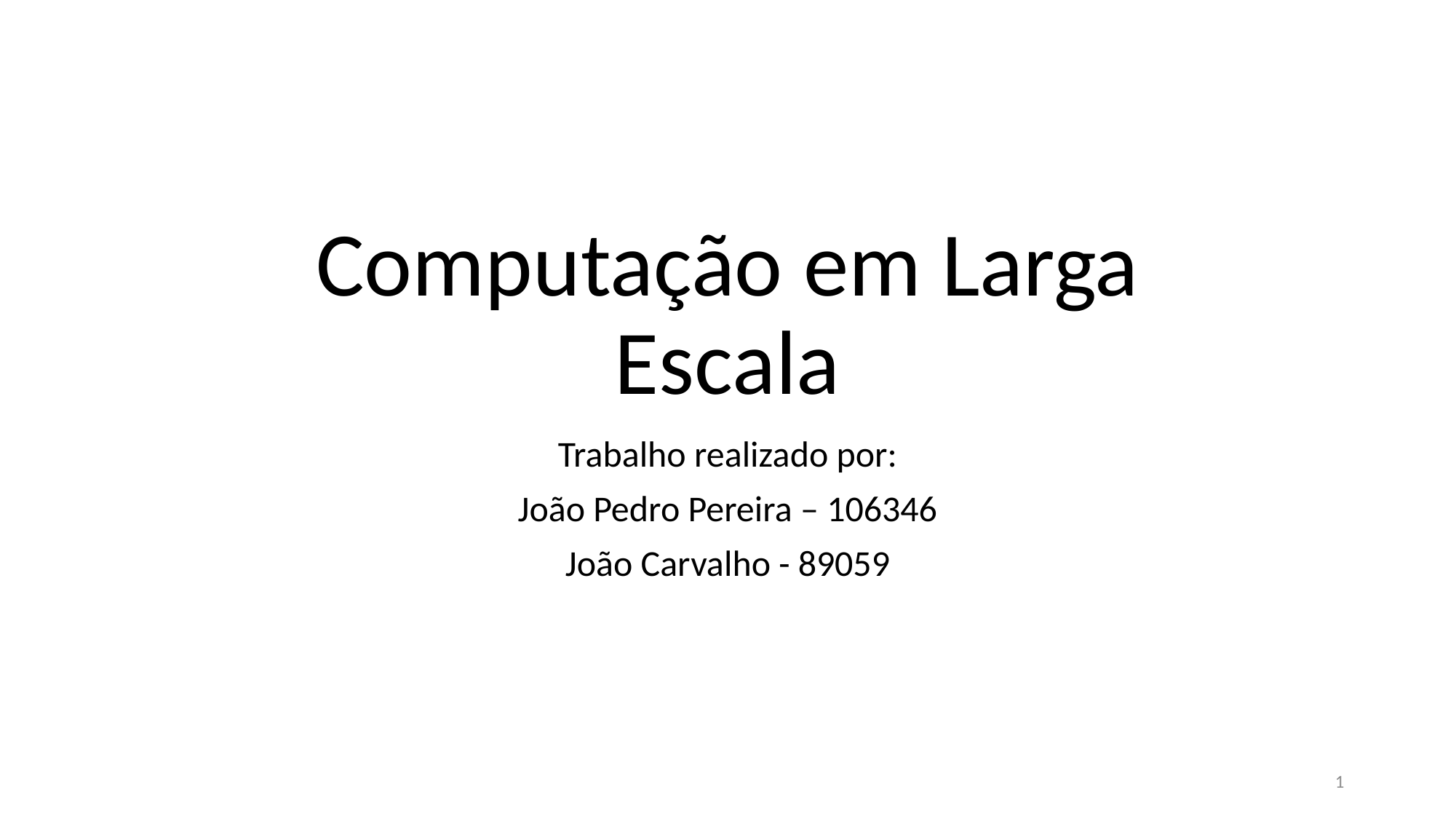

# Computação em Larga Escala
Trabalho realizado por:
João Pedro Pereira – 106346
João Carvalho - 89059

1